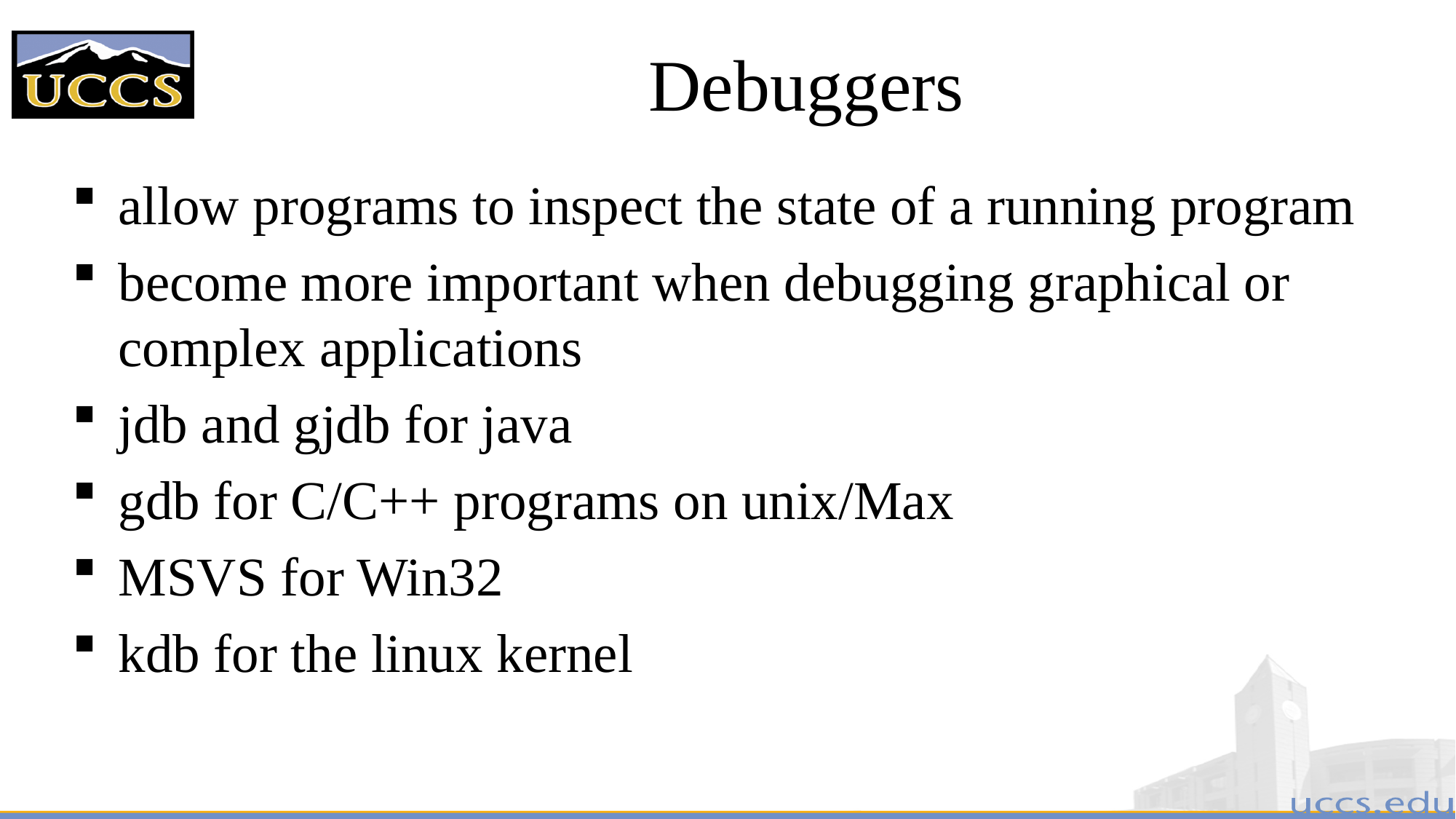

# Debuggers
allow programs to inspect the state of a running program
become more important when debugging graphical or complex applications
jdb and gjdb for java
gdb for C/C++ programs on unix/Max
MSVS for Win32
kdb for the linux kernel